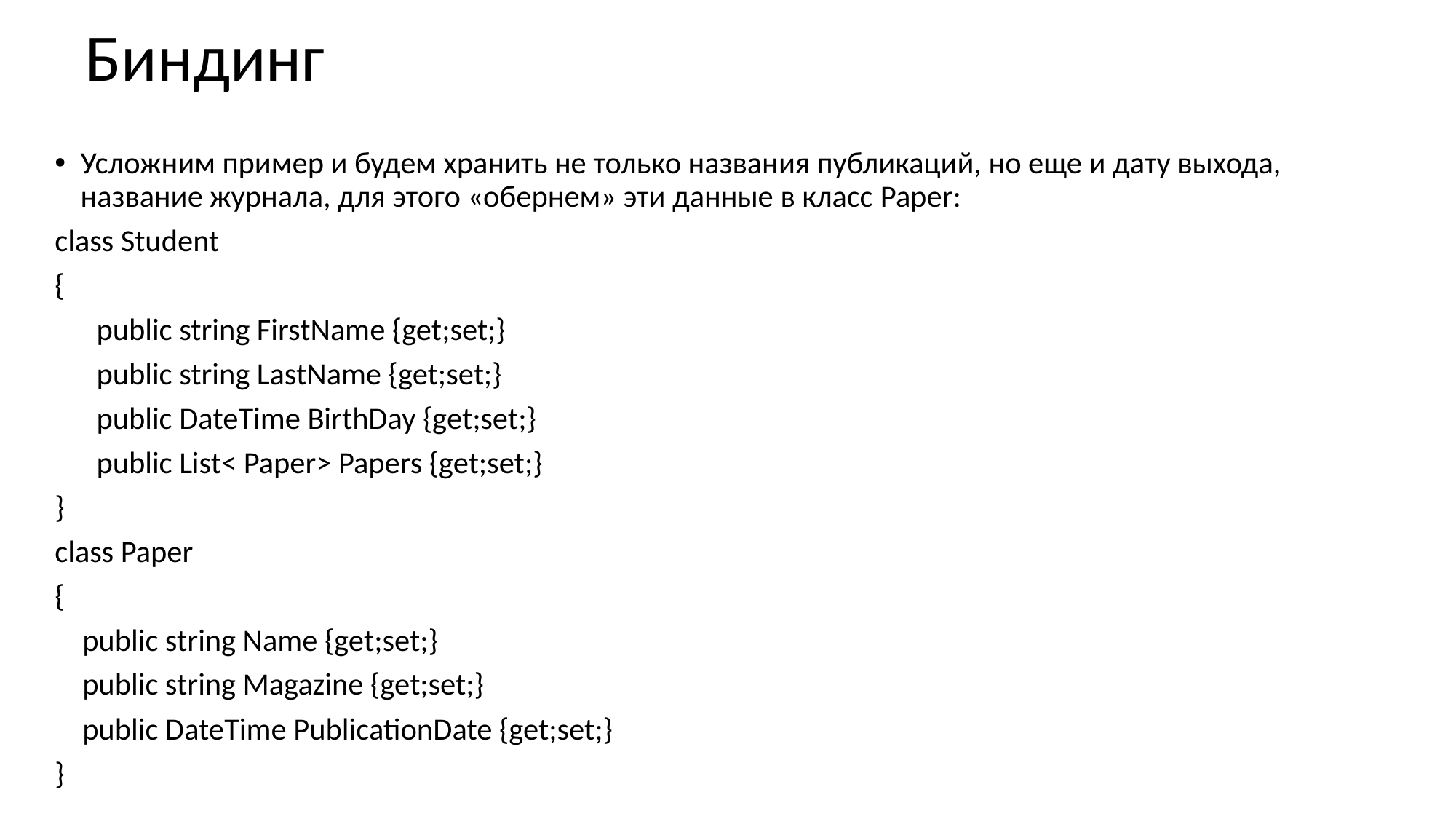

# Биндинг
Усложним пример и будем хранить не только названия публикаций, но еще и дату выхода, название журнала, для этого «обернем» эти данные в класс Paper:
class Student
{
      public string FirstName {get;set;}
      public string LastName {get;set;}
      public DateTime BirthDay {get;set;}
      public List< Paper> Papers {get;set;}
}
class Paper
{
    public string Name {get;set;}
    public string Magazine {get;set;}
    public DateTime PublicationDate {get;set;}
}